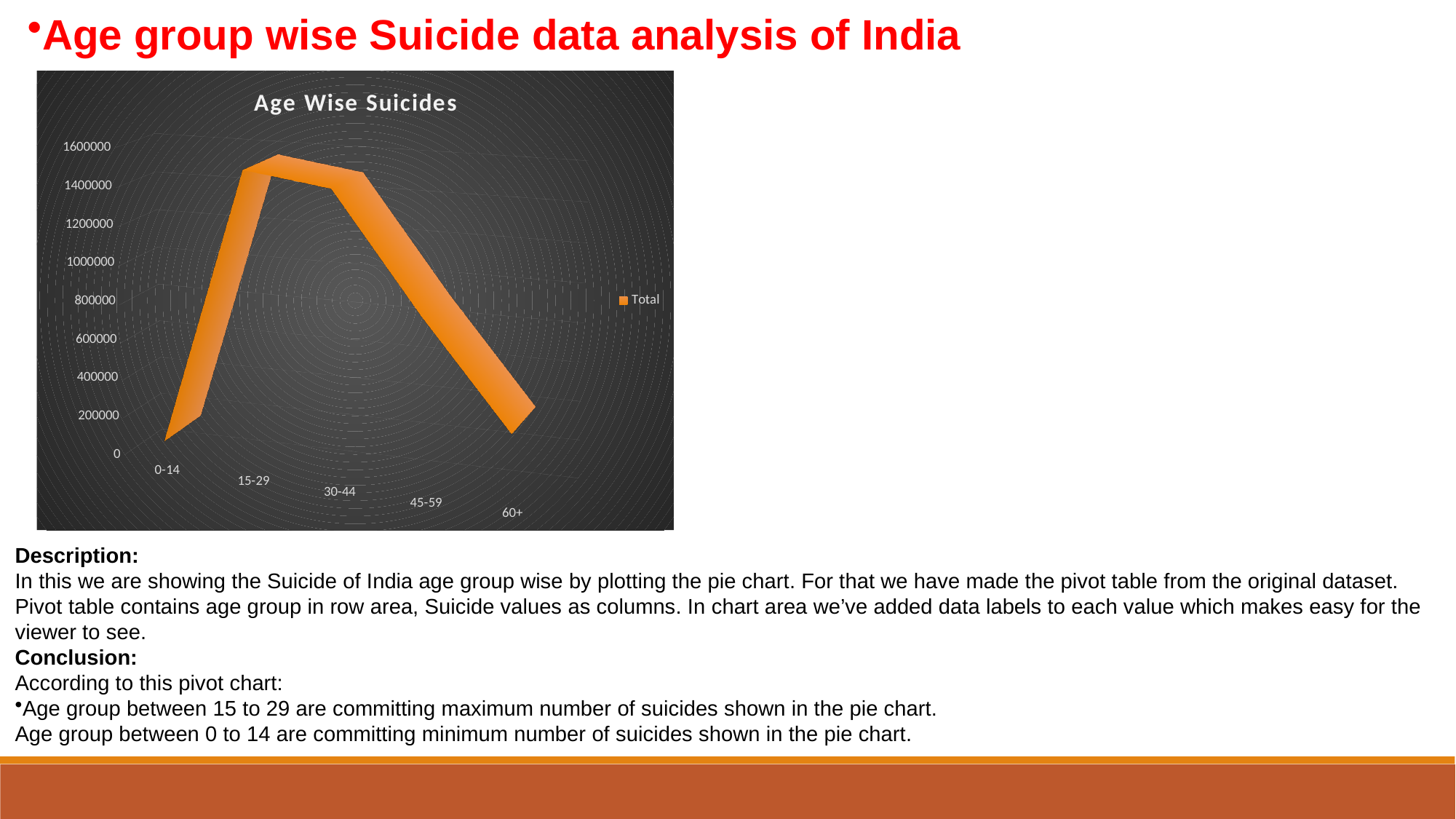

Age group wise Suicide data analysis of India

[unsupported chart]

Description:
In this we are showing the Suicide of India age group wise by plotting the pie chart. For that we have made the pivot table from the original dataset. Pivot table contains age group in row area, Suicide values as columns. In chart area we’ve added data labels to each value which makes easy for the viewer to see.
Conclusion:
According to this pivot chart:
Age group between 15 to 29 are committing maximum number of suicides shown in the pie chart.
Age group between 0 to 14 are committing minimum number of suicides shown in the pie chart.